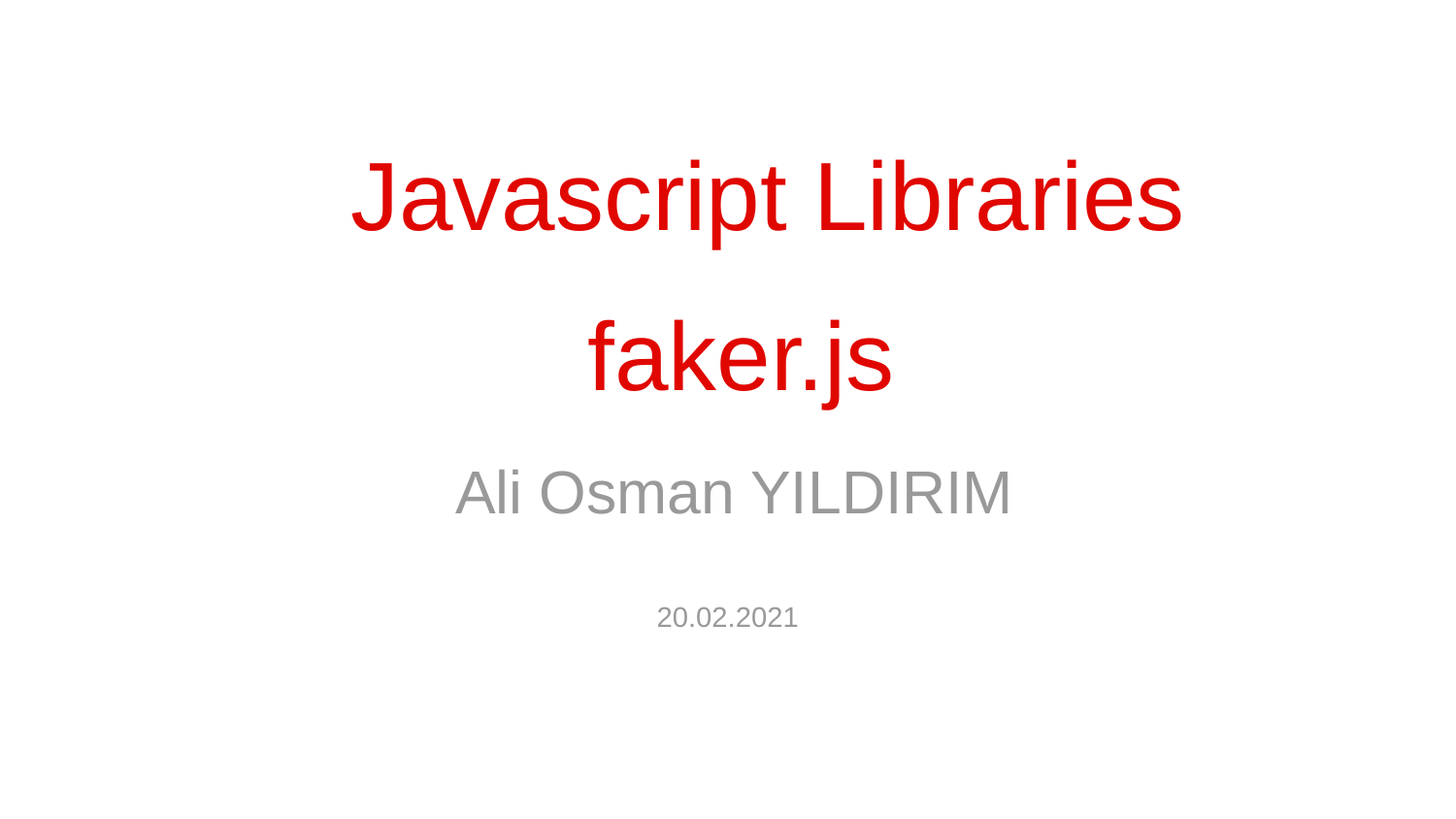

Javascript Libraries
 faker.js
 Ali Osman YILDIRIM

20.02.2021